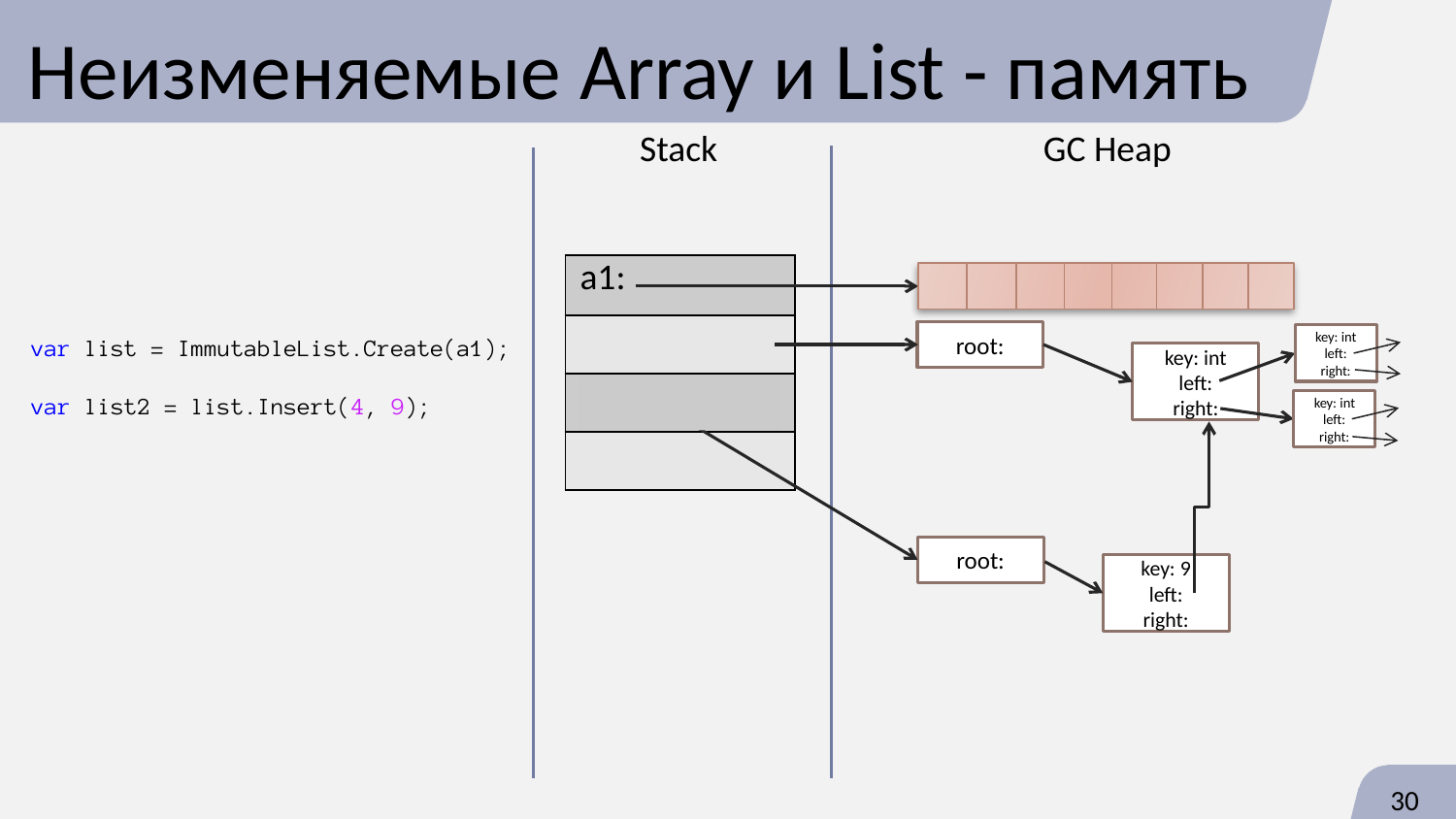

# Неизменяемые Array и List - память
Stack
GC Heap
| a1: |
| --- |
| list: |
| list2: |
|  |

root:
key: int
left:
right:
key: int
left:
right:
key: int
left:
right:
var list = ImmutableList.Create(a1);

var list2 = list.Insert(4, 9);

root:
key: 9
left:
right:
30